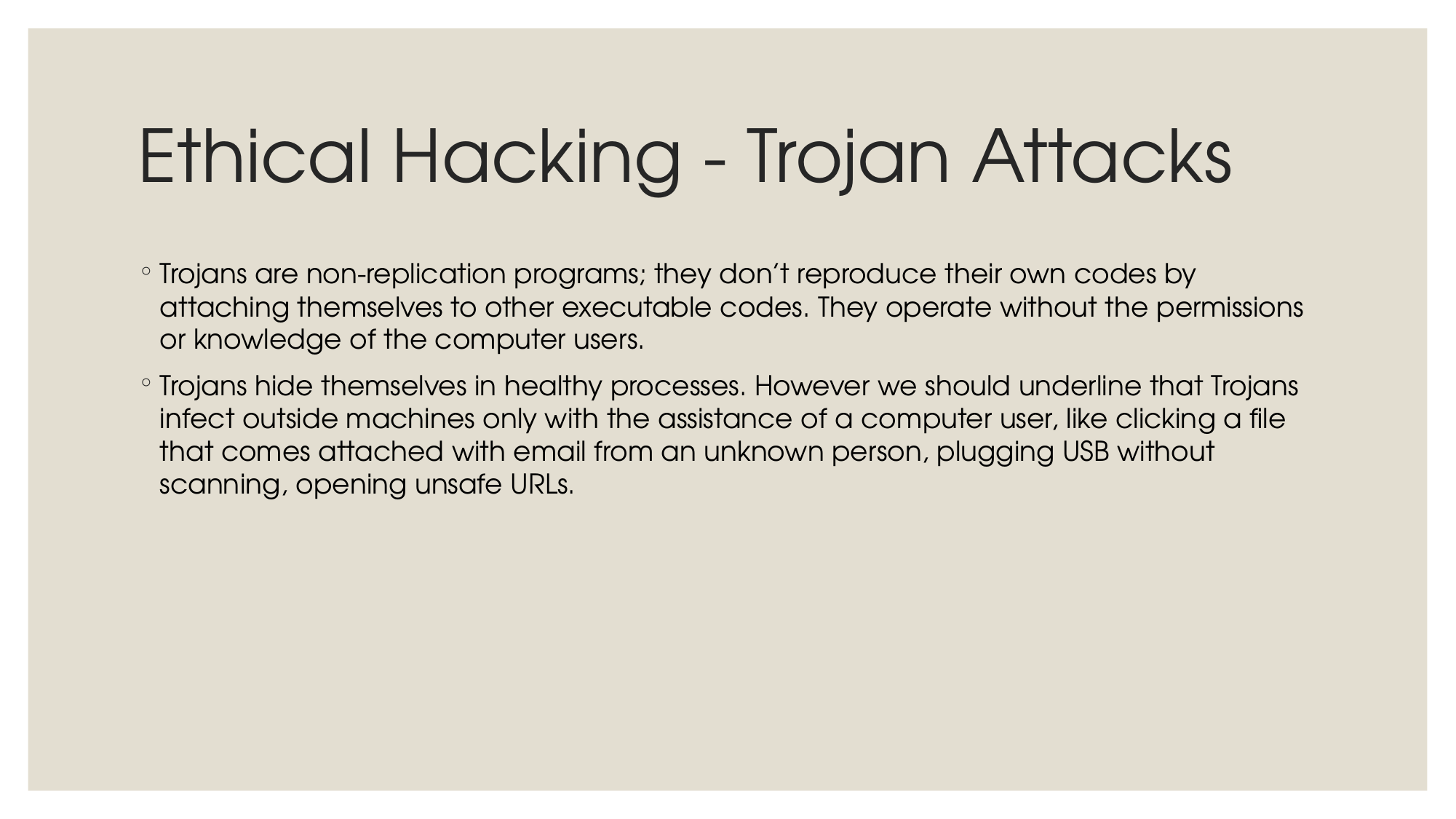

# Ethical Hacking - Trojan Attacks
Trojans are non-replication programs; they don’t reproduce their own codes by attaching themselves to other executable codes. They operate without the permissions or knowledge of the computer users.
Trojans hide themselves in healthy processes. However we should underline that Trojans infect outside machines only with the assistance of a computer user, like clicking a file that comes attached with email from an unknown person, plugging USB without scanning, opening unsafe URLs.